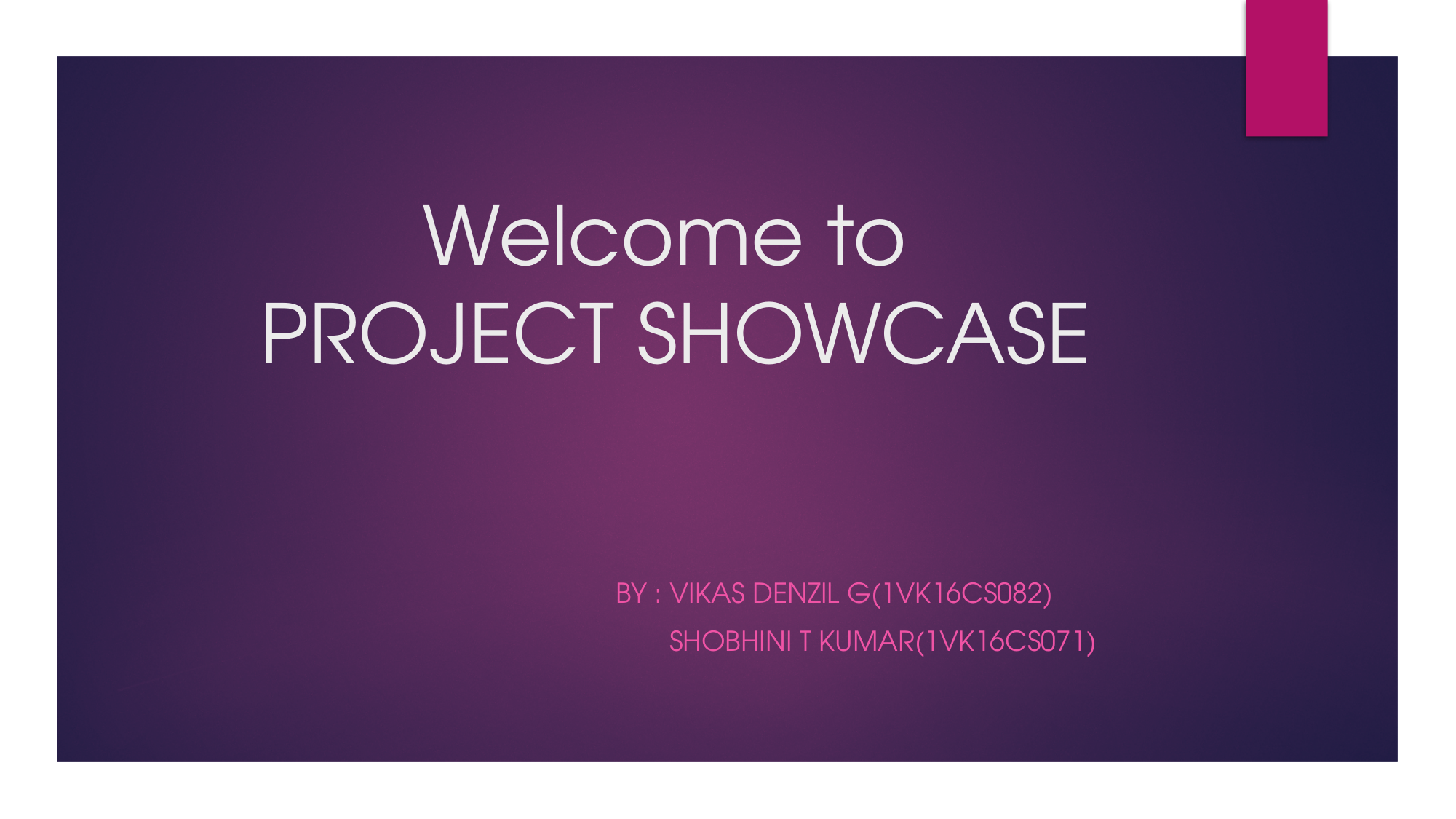

# Welcome to PROJECT SHOWCASE
By : Vikas denzil G(1vk16cs082)
       shobhini t kumar(1vk16cs071)